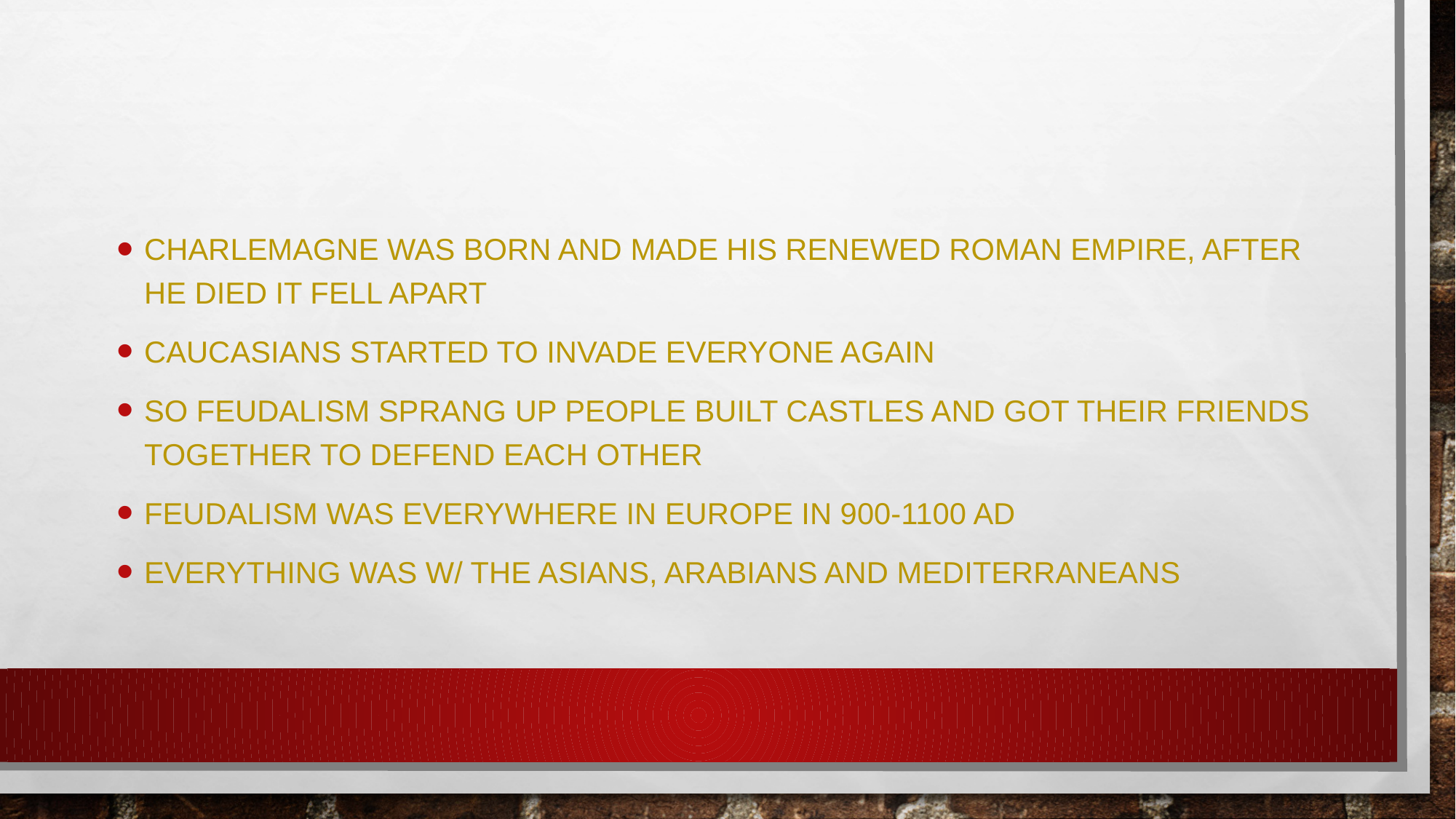

CHARLEMAGNE WAS BORN AND MADE HIS renewed roman empire, after he died it fell apart
Caucasians started to invade everyone again
So feudalism sprang up people built castles and got their friends together to defend each other
Feudalism was everywhere in Europe in 900-1100 ad
Everything was w/ the Asians, Arabians and mediterraneans